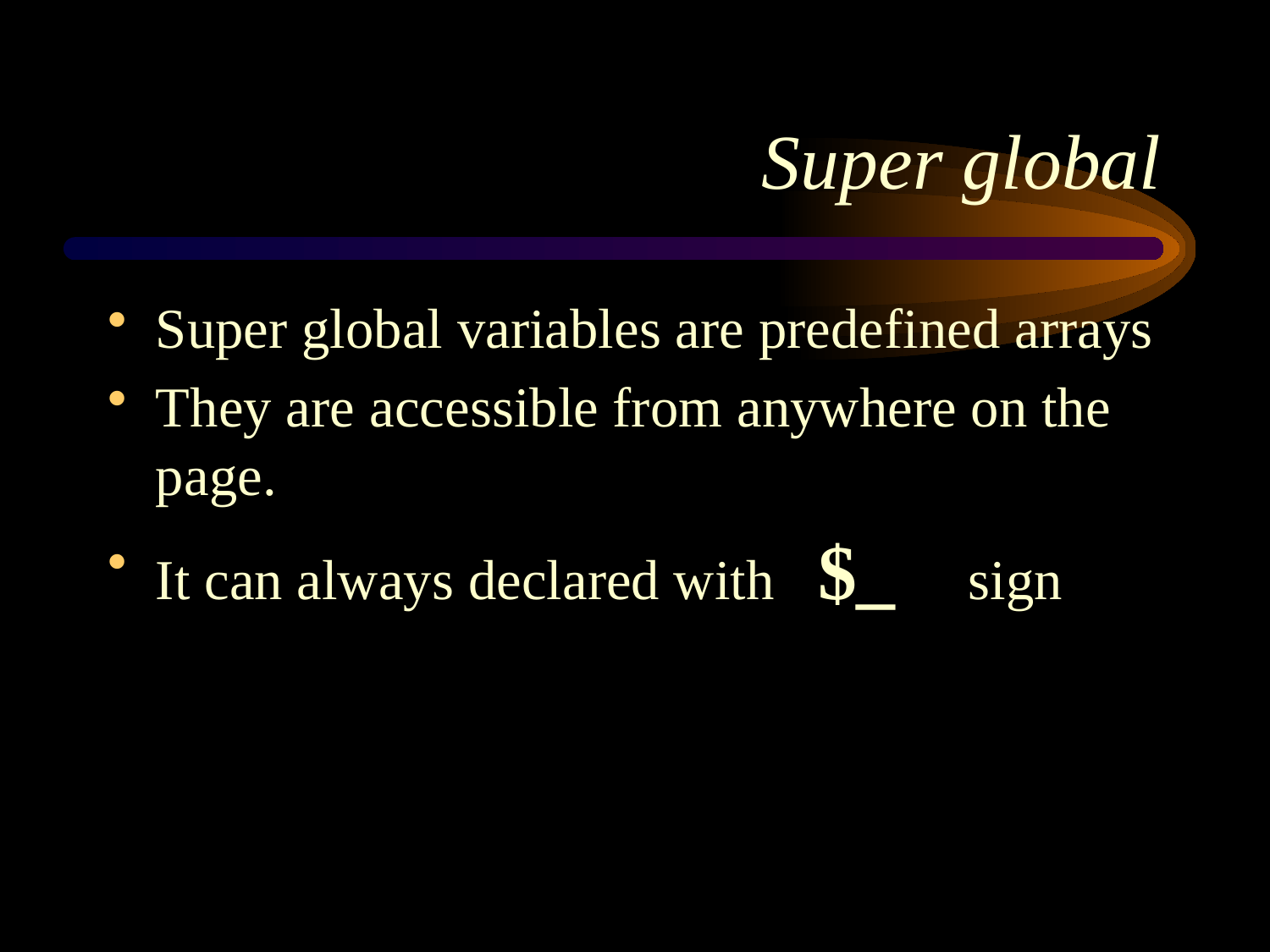

# Super global
Super global variables are predefined arrays
They are accessible from anywhere on the page.
It can always declared with   $_    sign